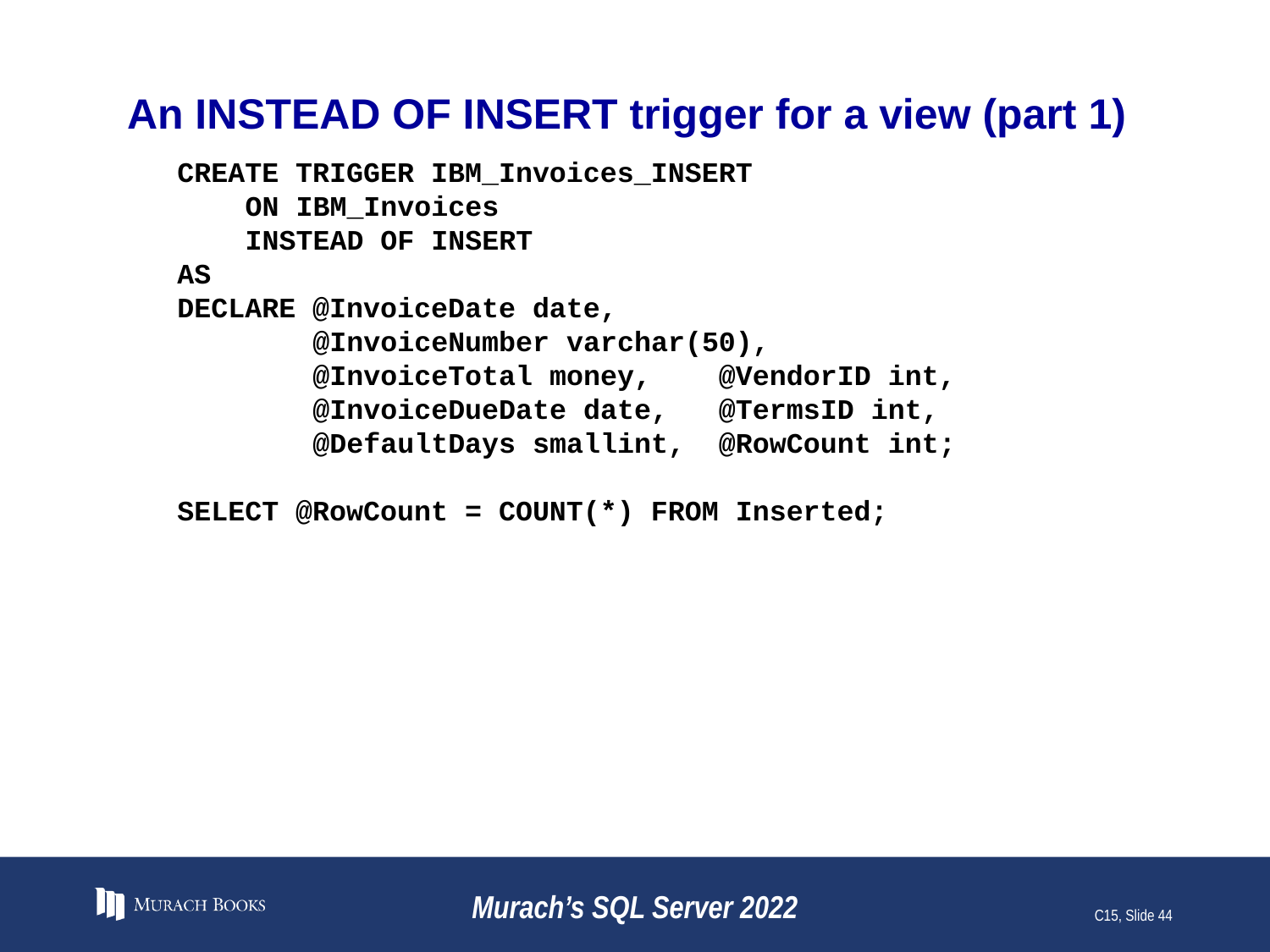

# An INSTEAD OF INSERT trigger for a view (part 1)
CREATE TRIGGER IBM_Invoices_INSERT
    ON IBM_Invoices
    INSTEAD OF INSERT
AS
DECLARE @InvoiceDate date,
        @InvoiceNumber varchar(50),
        @InvoiceTotal money,    @VendorID int,
        @InvoiceDueDate date,   @TermsID int,
        @DefaultDays smallint,  @RowCount int;

SELECT @RowCount = COUNT(*) FROM Inserted;

Murach’s SQL Server 2022

C15, Slide 44